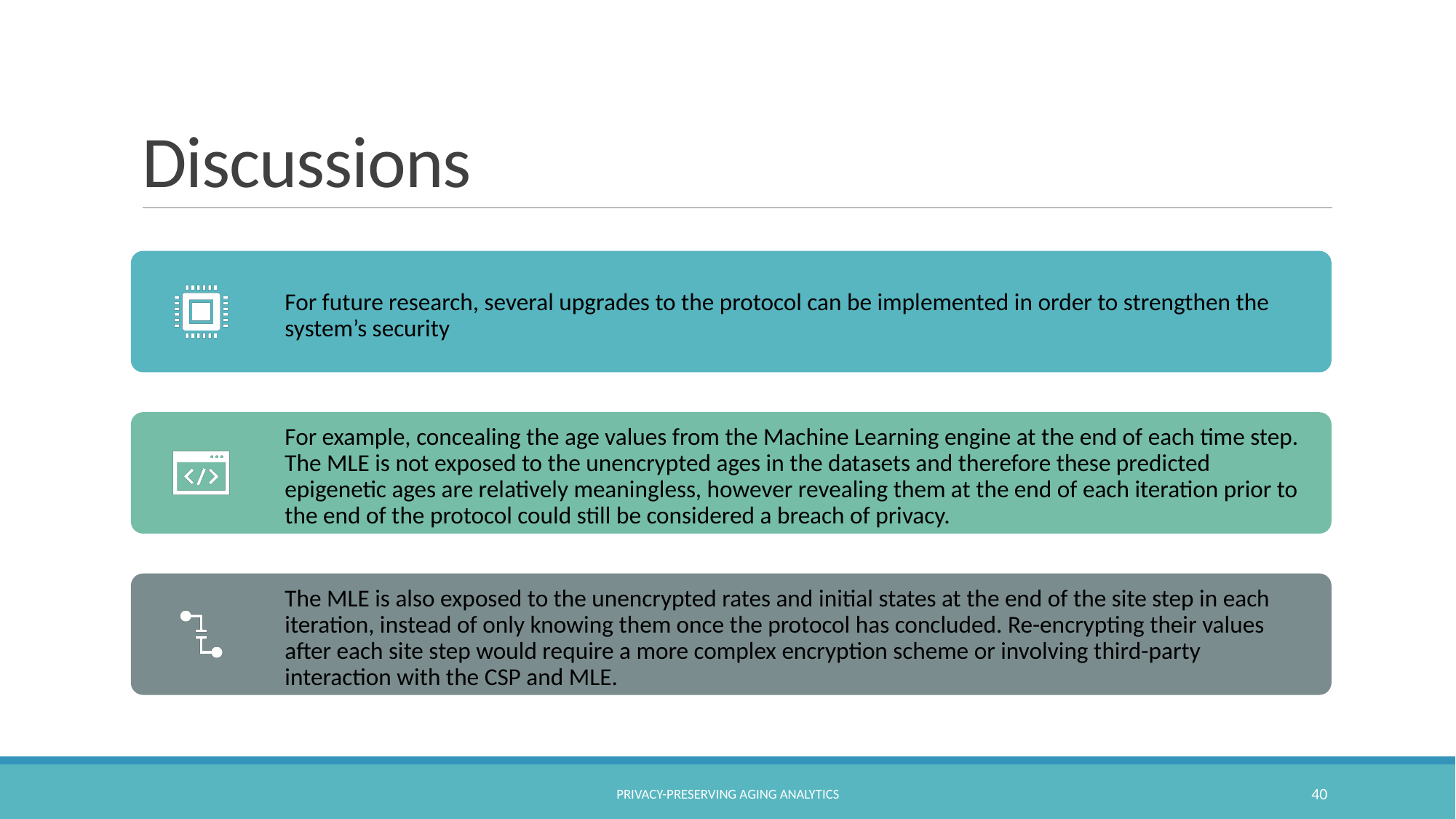

# Discussions
For future research, several upgrades to the protocol can be implemented in order to strengthen the system’s security
For example, concealing the age values from the Machine Learning engine at the end of each time step. The MLE is not exposed to the unencrypted ages in the datasets and therefore these predicted epigenetic ages are relatively meaningless, however revealing them at the end of each iteration prior to the end of the protocol could still be considered a breach of privacy.
The MLE is also exposed to the unencrypted rates and initial states at the end of the site step in each iteration, instead of only knowing them once the protocol has concluded. Re-encrypting their values after each site step would require a more complex encryption scheme or involving third-party interaction with the CSP and MLE.
Privacy-Preserving Aging Analytics
40